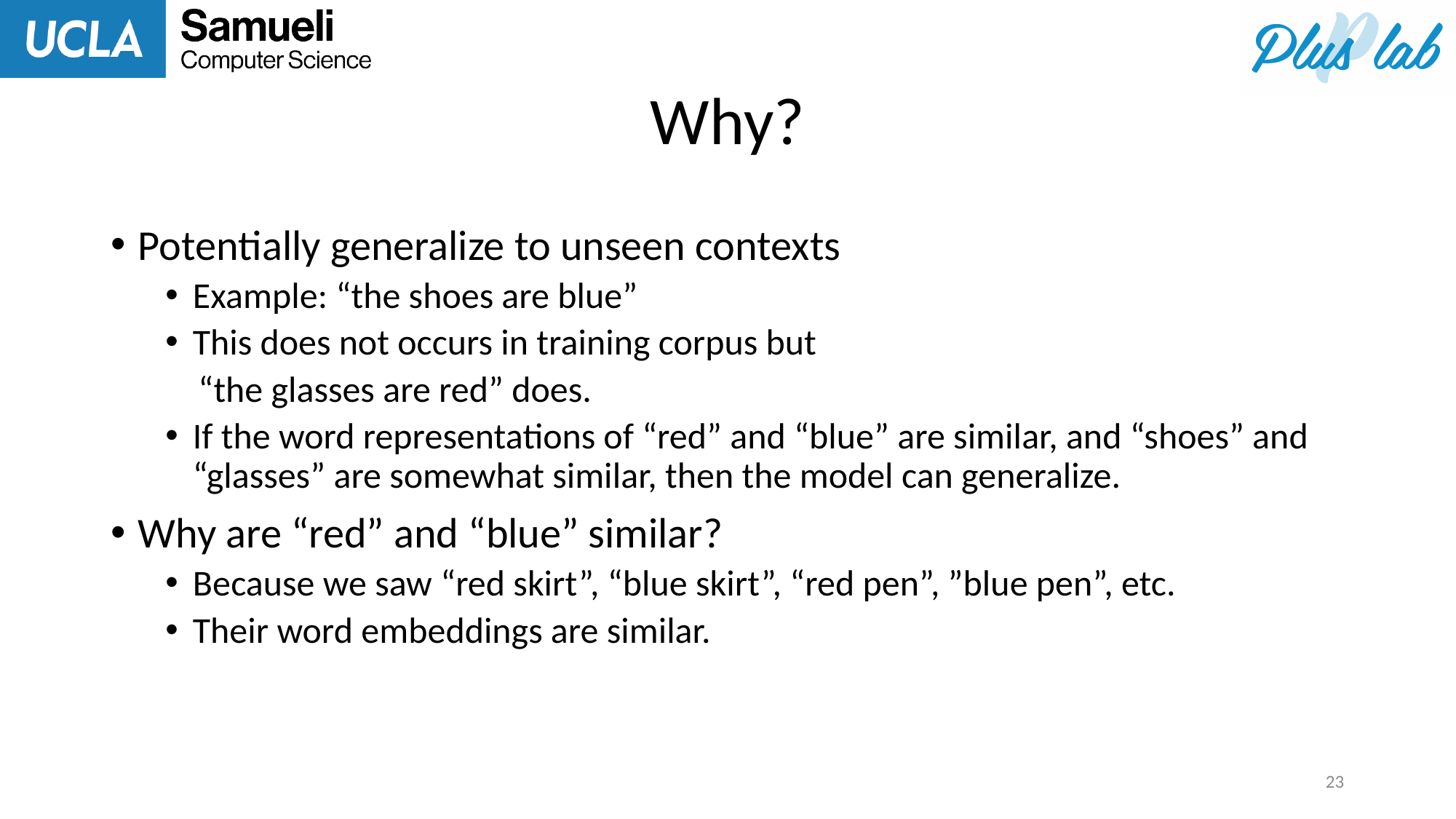

# Why?
Potentially generalize to unseen contexts
Example: “the shoes are blue”
This does not occurs in training corpus but
    “the glasses are red” does.
If the word representations of “red” and “blue” are similar, and “shoes” and “glasses” are somewhat similar, then the model can generalize.
Why are “red” and “blue” similar?
Because we saw “red skirt”, “blue skirt”, “red pen”, ”blue pen”, etc.
Their word embeddings are similar.
23